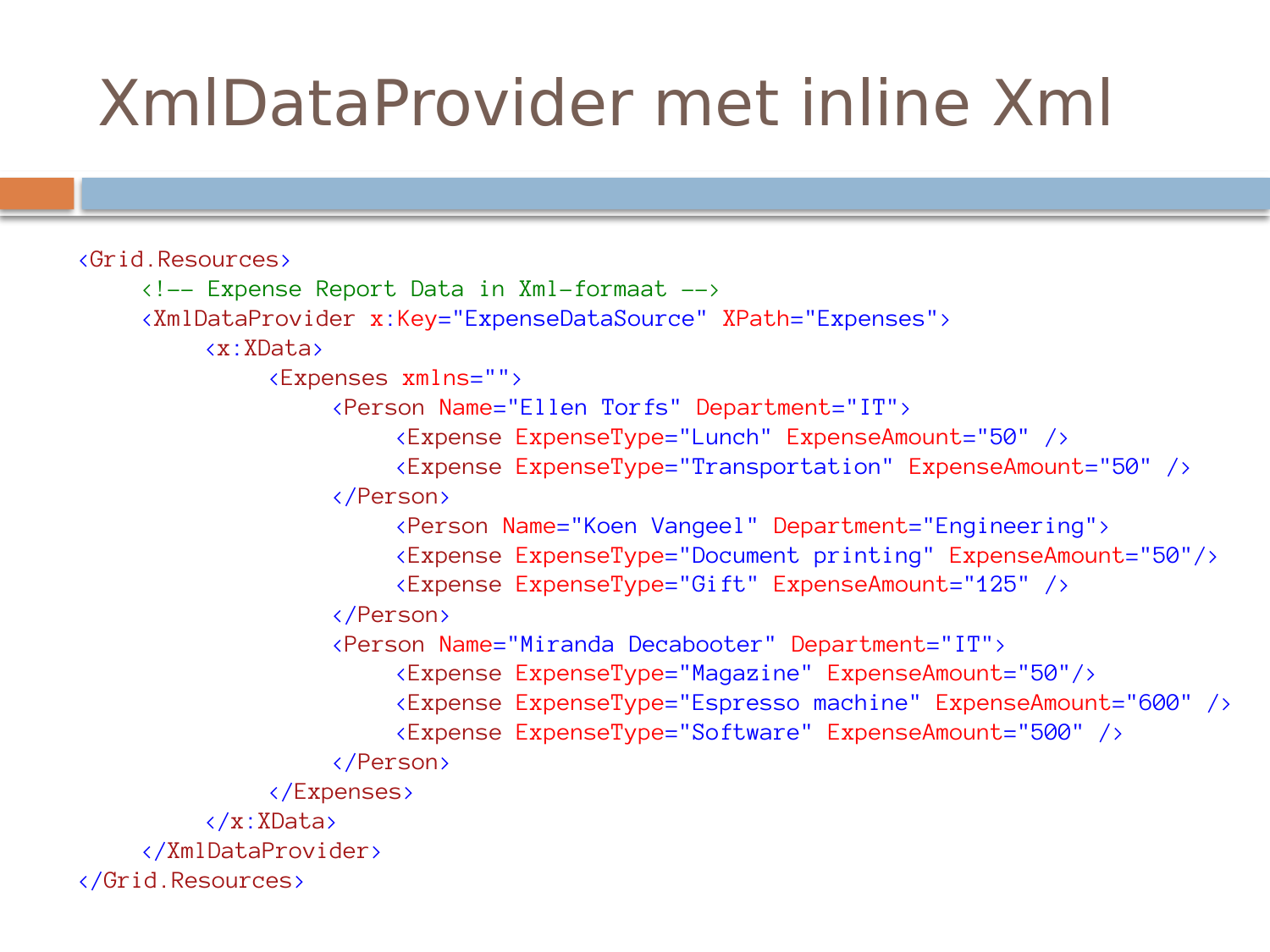

# XmlDataProvider met inline Xml
<Grid.Resources>
<!-- Expense Report Data in Xml-formaat -->
<XmlDataProvider x:Key="ExpenseDataSource" XPath="Expenses">
<x:XData>
<Expenses xmlns="">
<Person Name="Ellen Torfs" Department="IT">
<Expense ExpenseType="Lunch" ExpenseAmount="50" />
<Expense ExpenseType="Transportation" ExpenseAmount="50" />
</Person>
<Person Name="Koen Vangeel" Department="Engineering">
<Expense ExpenseType="Document printing" ExpenseAmount="50"/>
<Expense ExpenseType="Gift" ExpenseAmount="125" />
</Person>
<Person Name="Miranda Decabooter" Department="IT">
<Expense ExpenseType="Magazine" ExpenseAmount="50"/>
<Expense ExpenseType="Espresso machine" ExpenseAmount="600" />
<Expense ExpenseType="Software" ExpenseAmount="500" />
</Person>
</Expenses>
</x:XData>
</XmlDataProvider>
</Grid.Resources>